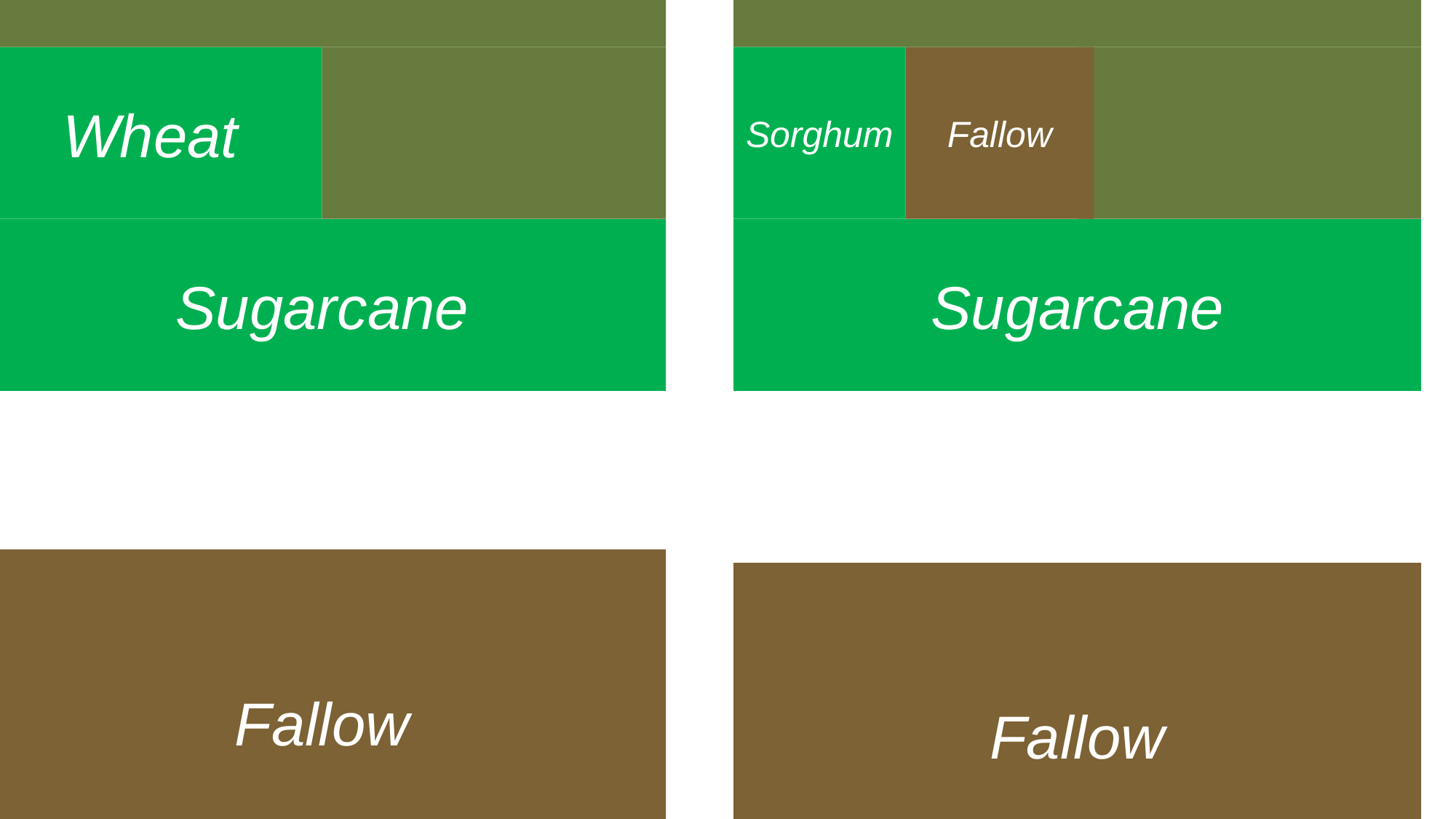

Beginning
Plant Wheat and Sugarcane
Harvest Wheat and plant Sorghum
Harvest Sugarcane and Sorghum
Plant Onion, Spices, and Groundnut
Harvest Onion, Spices, and Groundnut
Automatic fallowing
activate_fallow = True
automaticFallowingIrr = True
use_GeneralCrop(non)Irr  = False

General land
Onion

General land

General land
General land

General land
General land

Sorghum
Fallow

Spices

Fallow

Wheat

Fallow

Groundnut
Sugarcane
Sugarcane

Fallowing as standard
activate_fallow = True
automaticFallowingIrr = False
use_GeneralCrop(non)Irr  = False

This option is available only to Irrigated fields, and Grasslands is set as Automatic fallowing

Fallow
Fallow

Fallow

Fallow
Onion
Fallow
Fallow
Wheat

Sorghum

Spices
Sugarcane
Sugarcane
Groundnut
General land as standard
activate_fallow = False
use_GeneralCrop(non)Irr  = False

This option is set both on Irrigated fields and Grasslands

General land
General land

General land

General land
Onion
General land
General land
Wheat

Sorghum

Spices
Sugarcane
Sugarcane
Groundnut

General land

General land
Onion
General land
Fallow
General land

General land
Fallow
General land
General land as fixed input
use_GeneralCrop(non)Irr  = True

GeneralCrop_(non)Irr is the input variable.

Fallow
Sorghum

Fallow
Spices
Wheat
Fallow

Groundnut
Sugarcane

Sugarcane